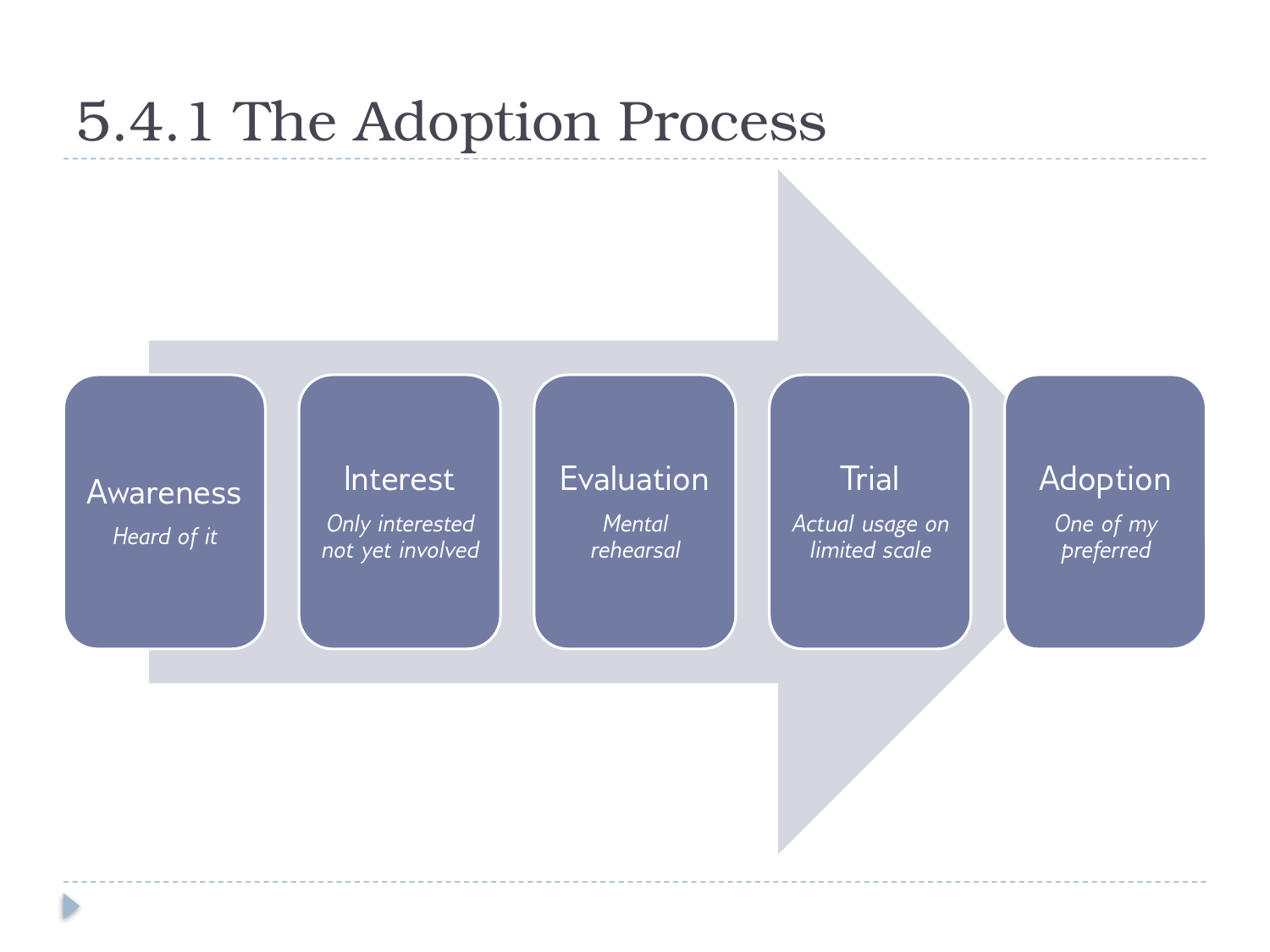

# 5.4.1 The Adoption Process
Awareness
Heard of it
Interest
Only interested not yet involved
Evaluation
Mental rehearsal
Trial
Actual usage on limited scale
Adoption
One of my preferred